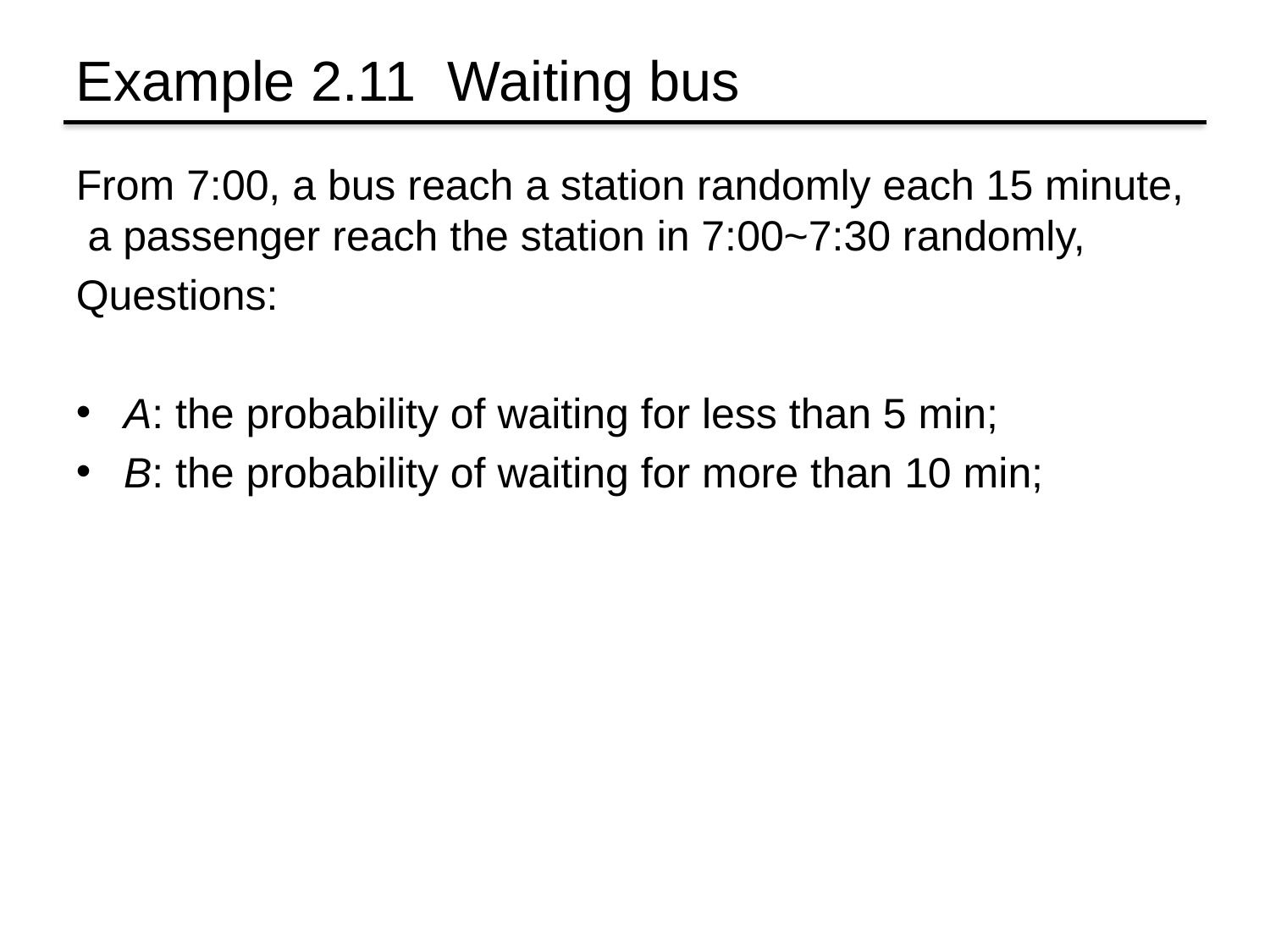

# Example 2.11  Waiting bus
From 7:00, a bus reach a station randomly each 15 minute,  a passenger reach the station in 7:00~7:30 randomly,
Questions:

A: the probability of waiting for less than 5 min;
B: the probability of waiting for more than 10 min;